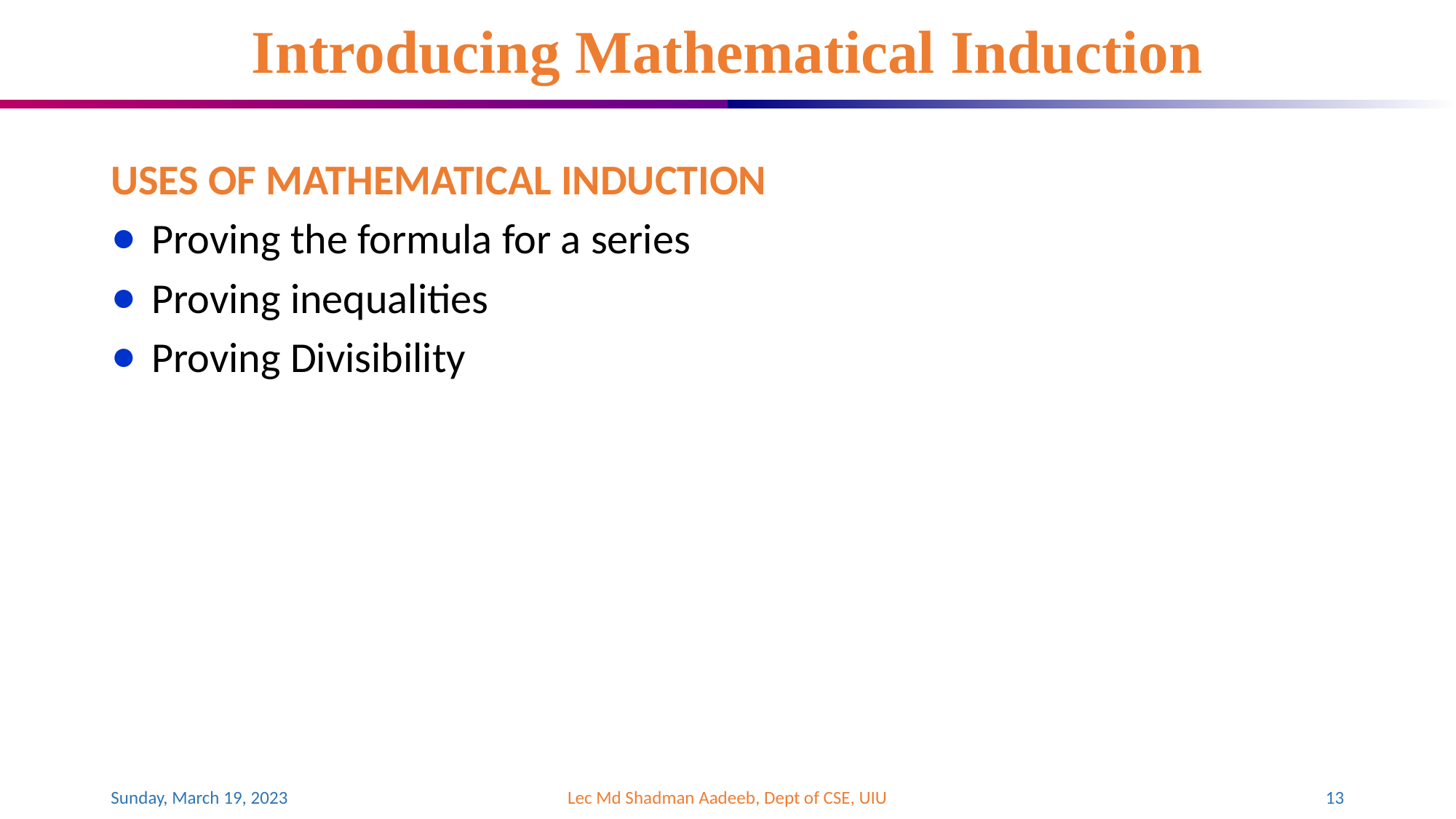

# Introducing Mathematical Induction
USES OF MATHEMATICAL INDUCTION
Proving the formula for a series
Proving inequalities
Proving Divisibility

Sunday, March 19, 2023
Lec Md Shadman Aadeeb, Dept of CSE, UIU
13